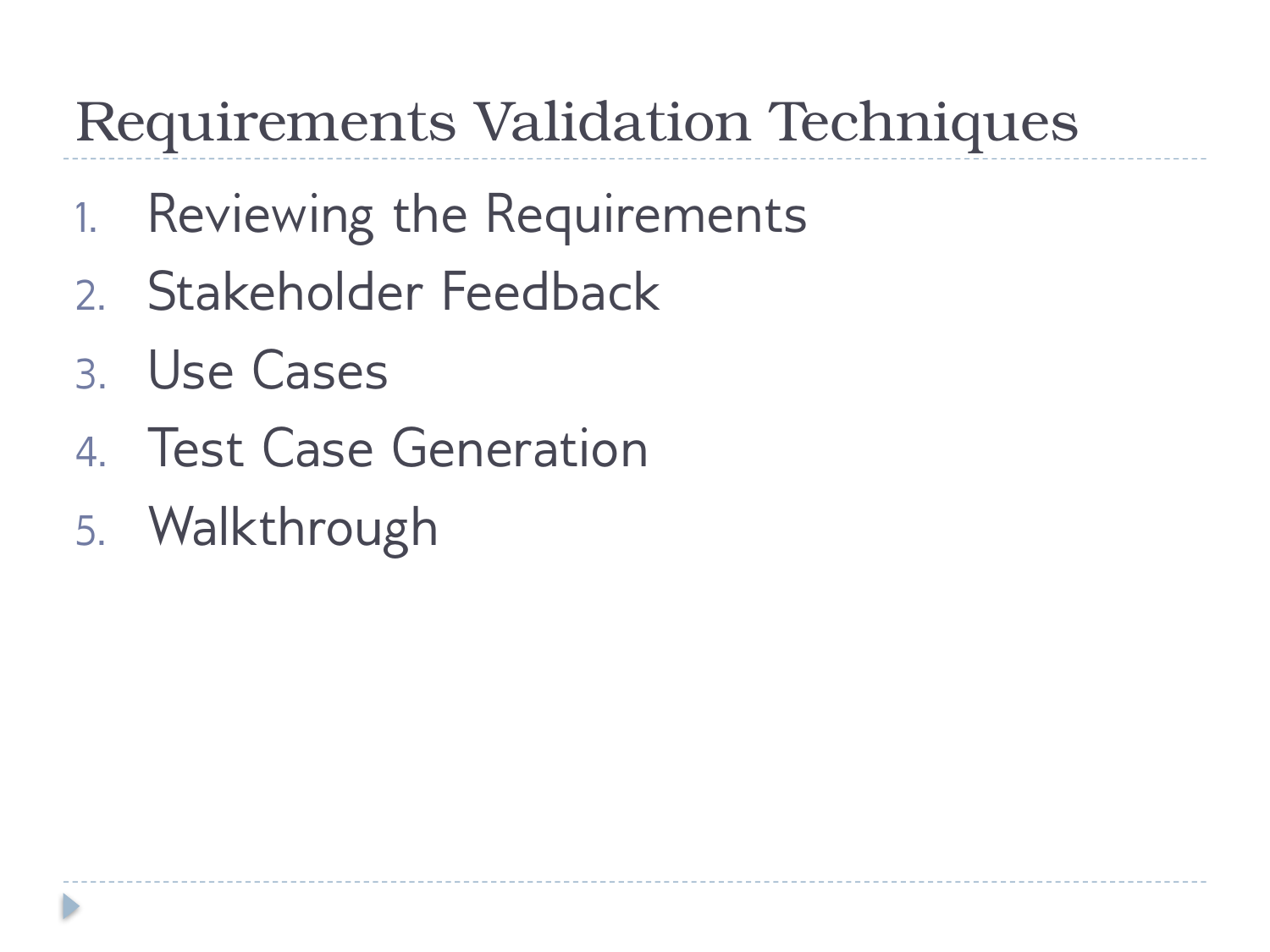

# Requirements Validation Techniques
Reviewing the Requirements
Stakeholder Feedback
Use Cases
Test Case Generation
Walkthrough